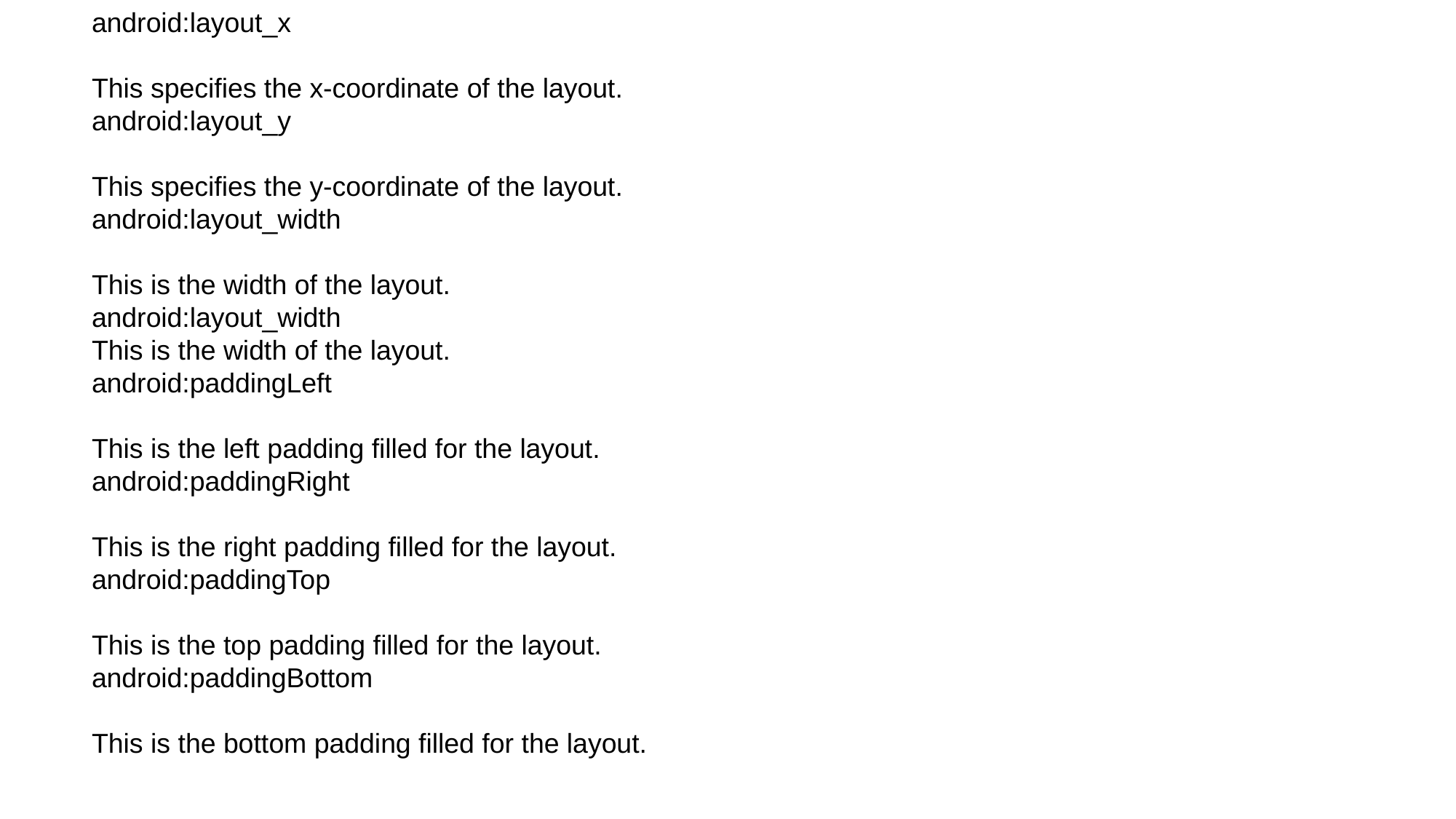

android:layout_x

This specifies the x-coordinate of the layout.
android:layout_y

This specifies the y-coordinate of the layout.
android:layout_width

This is the width of the layout.
android:layout_width
This is the width of the layout.
android:paddingLeft

This is the left padding filled for the layout.
android:paddingRight

This is the right padding filled for the layout.
android:paddingTop

This is the top padding filled for the layout.
android:paddingBottom

This is the bottom padding filled for the layout.